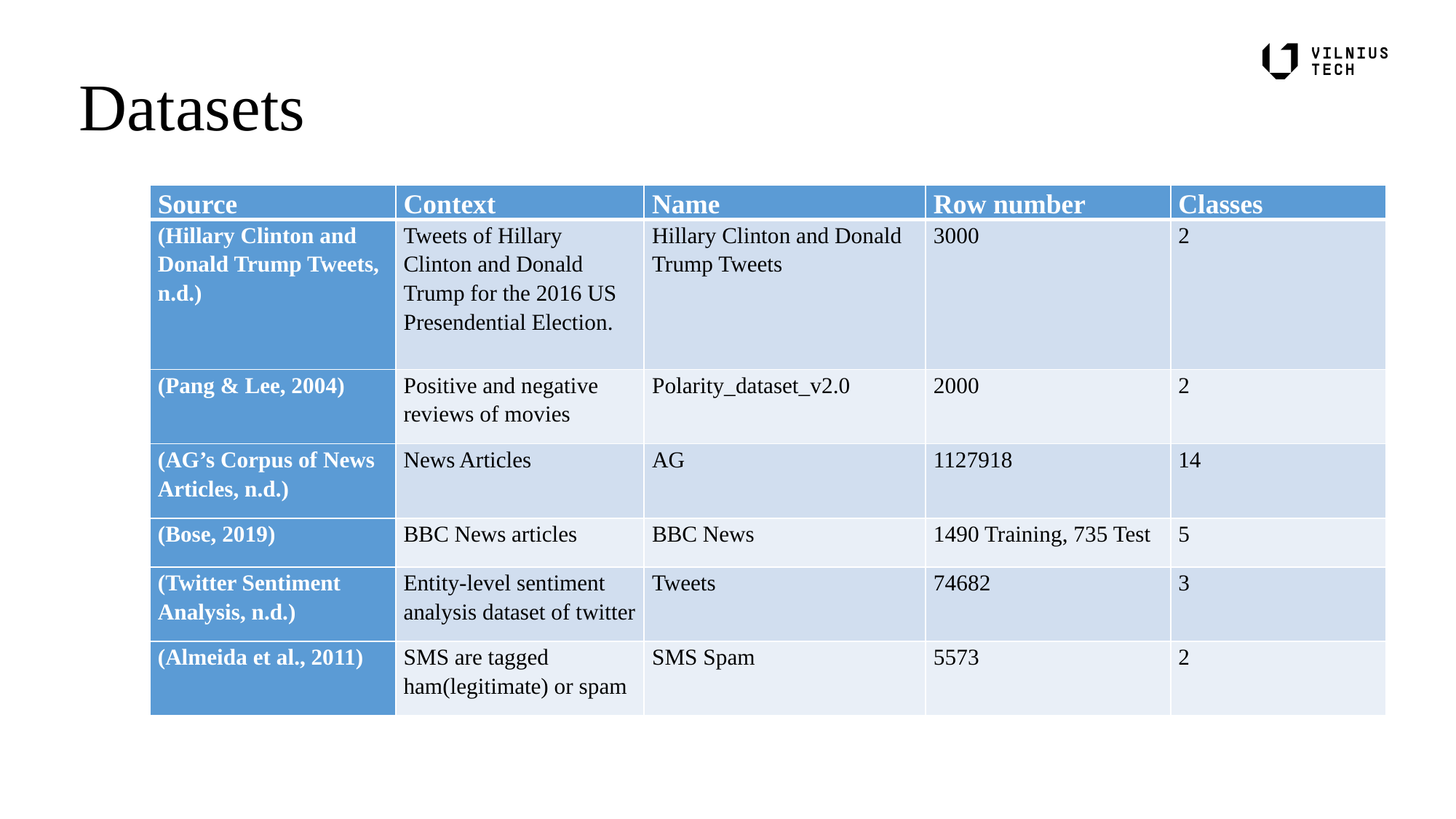

# Datasets
| Source | Context | Name | Row number | Classes |
| --- | --- | --- | --- | --- |
| (Hillary Clinton and Donald Trump Tweets, n.d.) | Tweets of Hillary Clinton and Donald Trump for the 2016 US Presendential Election. | Hillary Clinton and Donald Trump Tweets | 3000 | 2 |
| (Pang & Lee, 2004) | Positive and negative reviews of movies | Polarity\_dataset\_v2.0 | 2000 | 2 |
| (AG’s Corpus of News Articles, n.d.) | News Articles | AG | 1127918 | 14 |
| (Bose, 2019) | BBC News articles | BBC News | 1490 Training, 735 Test | 5 |
| (Twitter Sentiment Analysis, n.d.) | Entity-level sentiment analysis dataset of twitter | Tweets | 74682 | 3 |
| (Almeida et al., 2011) | SMS are tagged ham(legitimate) or spam | SMS Spam | 5573 | 2 |